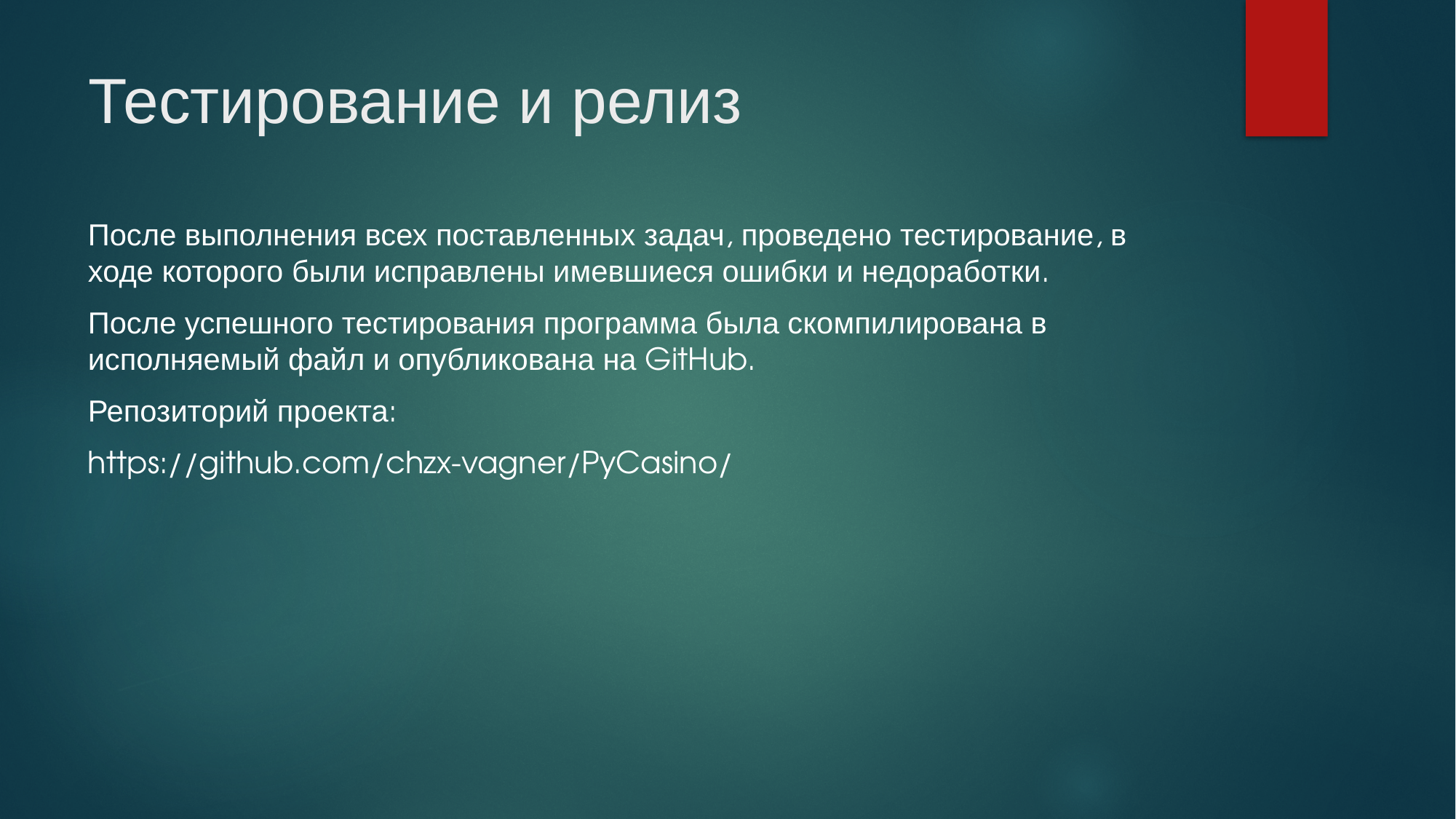

# Тестирование и релиз
После выполнения всех поставленных задач, проведено тестирование, в ходе которого были исправлены имевшиеся ошибки и недоработки.
После успешного тестирования программа была скомпилирована в исполняемый файл и опубликована на GitHub.
Репозиторий проекта:
https://github.com/chzx-vagner/PyCasino/